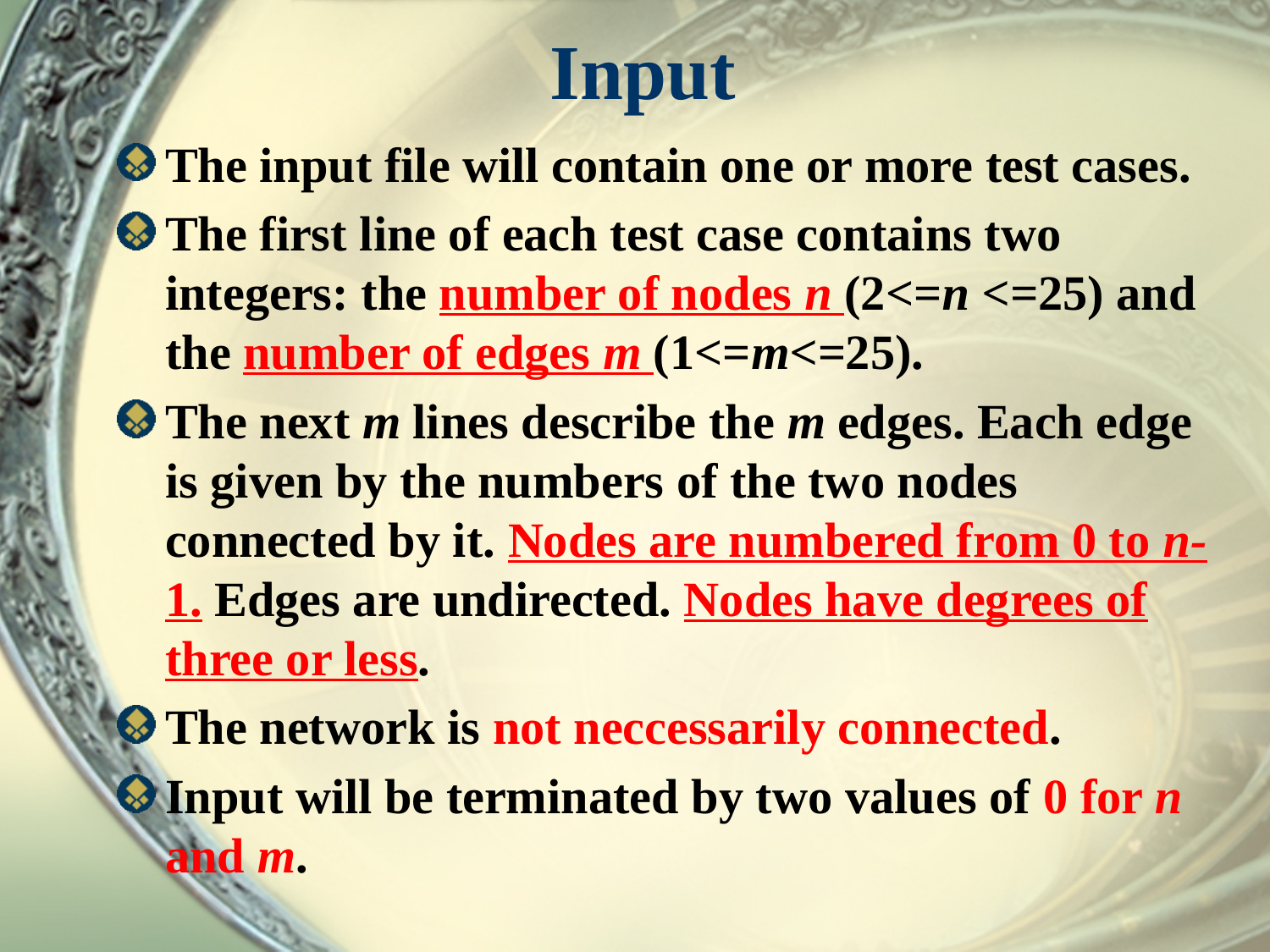

# Input
The input file will contain one or more test cases.
The first line of each test case contains two integers: the number of nodes n (2<=n <=25) and the number of edges m (1<=m<=25).
The next m lines describe the m edges. Each edge is given by the numbers of the two nodes connected by it. Nodes are numbered from 0 to n-1. Edges are undirected. Nodes have degrees of three or less.
The network is not neccessarily connected.
Input will be terminated by two values of 0 for n and m.